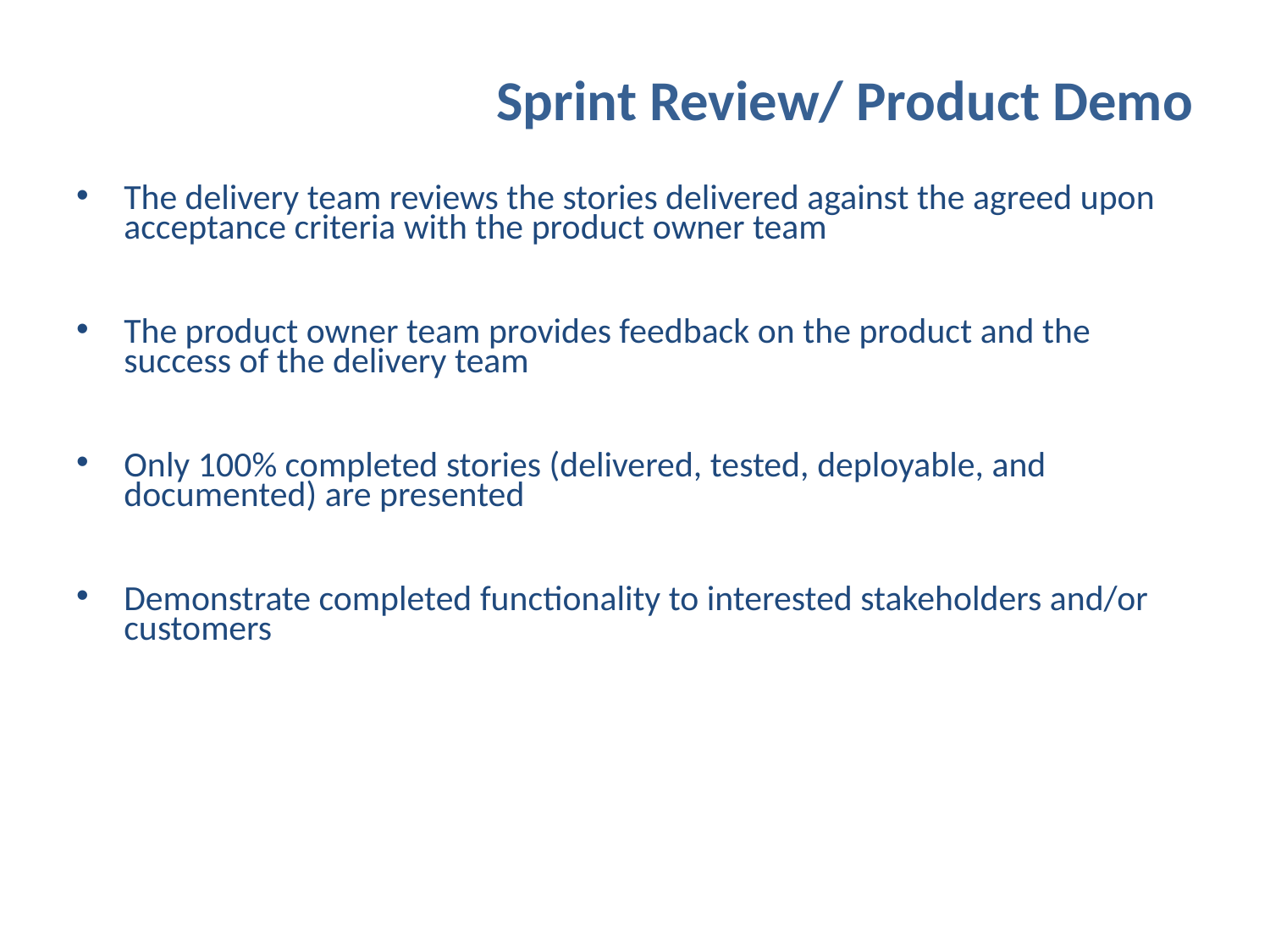

The delivery team reviews the stories delivered against the agreed upon acceptance criteria with the product owner team

The product owner team provides feedback on the product and the success of the delivery team

Only 100% completed stories (delivered, tested, deployable, and documented) are presented

Demonstrate completed functionality to interested stakeholders and/or customers
Sprint Review/ Product Demo